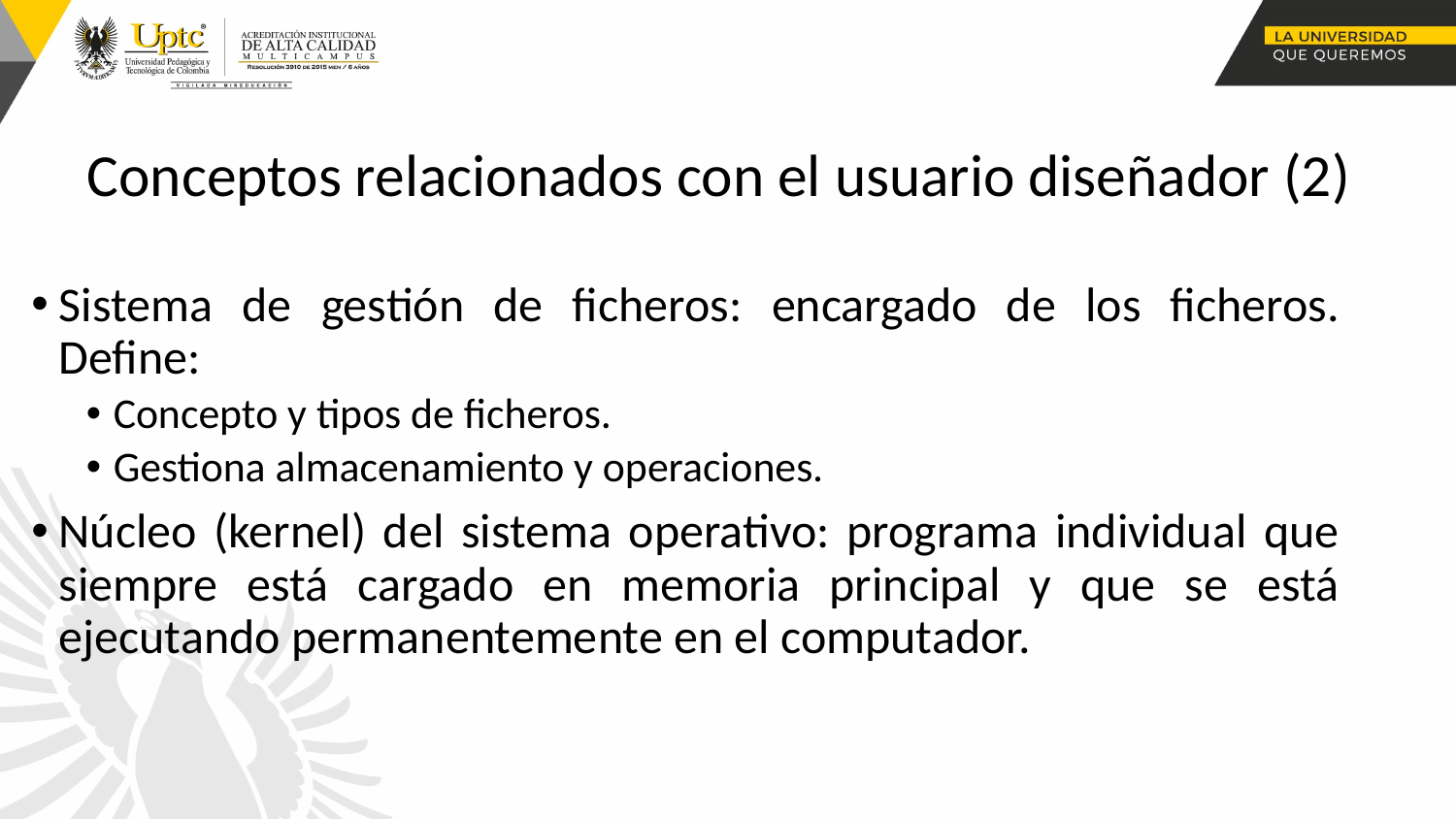

# Conceptos relacionados con el usuario diseñador (2)
Sistema de gestión de ficheros: encargado de los ficheros. Define:
Concepto y tipos de ficheros.
Gestiona almacenamiento y operaciones.
Núcleo (kernel) del sistema operativo: programa individual que siempre está cargado en memoria principal y que se está ejecutando permanentemente en el computador.